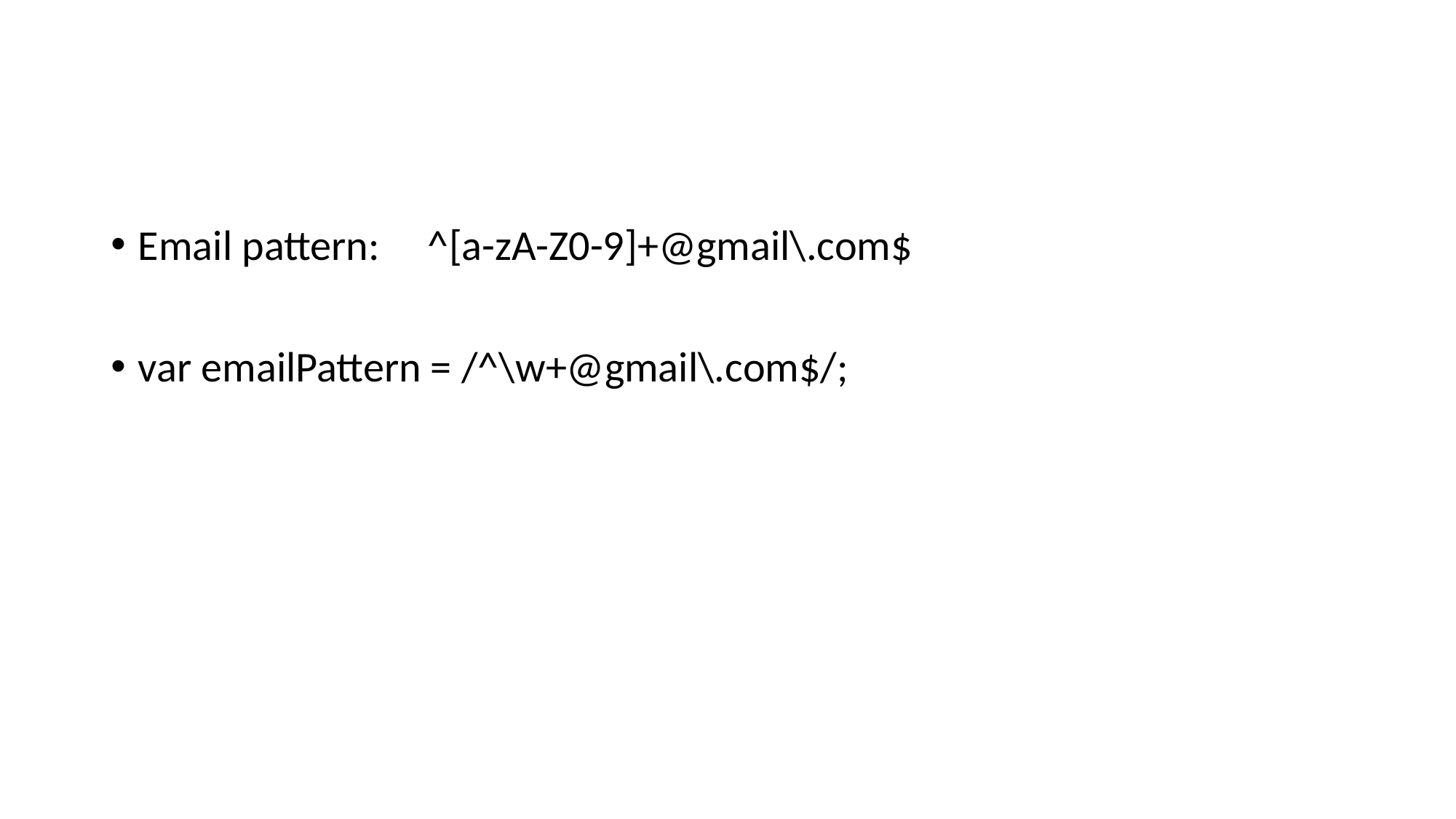

#
Email pattern:     ^[a-zA-Z0-9]+@gmail\.com$

var emailPattern = /^\w+@gmail\.com$/;